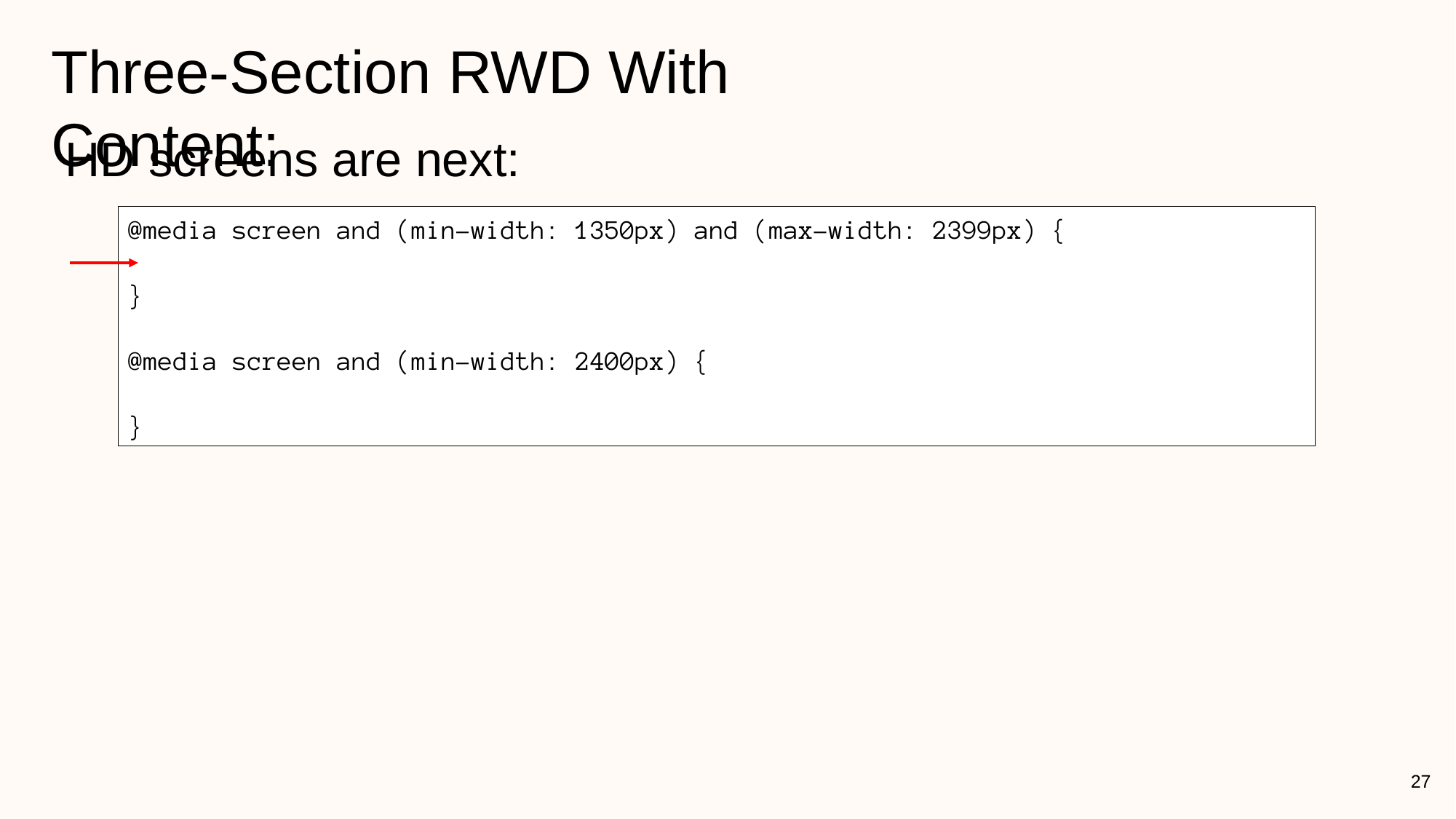

Three-Section RWD With Content:
HD screens are next:
@media screen and (min-width: 1350px) and (max-width: 2399px) {

}

@media screen and (min-width: 2400px) {

}
27